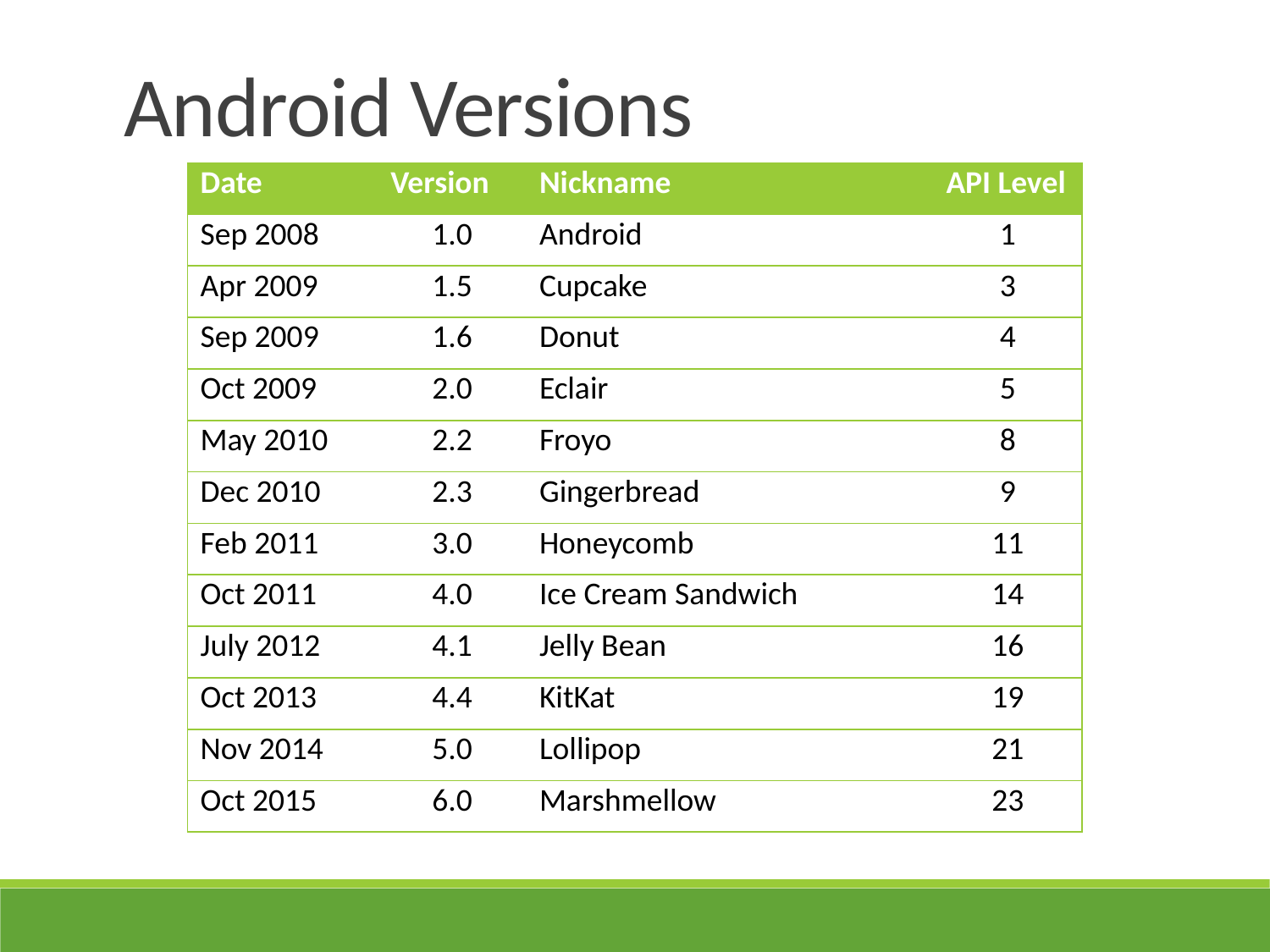

Android Versions
| Date | Version | Nickname | API Level |
| --- | --- | --- | --- |
| Sep 2008 | 1.0 | Android | 1 |
| Apr 2009 | 1.5 | Cupcake | 3 |
| Sep 2009 | 1.6 | Donut | 4 |
| Oct 2009 | 2.0 | Eclair | 5 |
| May 2010 | 2.2 | Froyo | 8 |
| Dec 2010 | 2.3 | Gingerbread | 9 |
| Feb 2011 | 3.0 | Honeycomb | 11 |
| Oct 2011 | 4.0 | Ice Cream Sandwich | 14 |
| July 2012 | 4.1 | Jelly Bean | 16 |
| Oct 2013 | 4.4 | KitKat | 19 |
| Nov 2014 | 5.0 | Lollipop | 21 |
| Oct 2015 | 6.0 | Marshmellow | 23 |